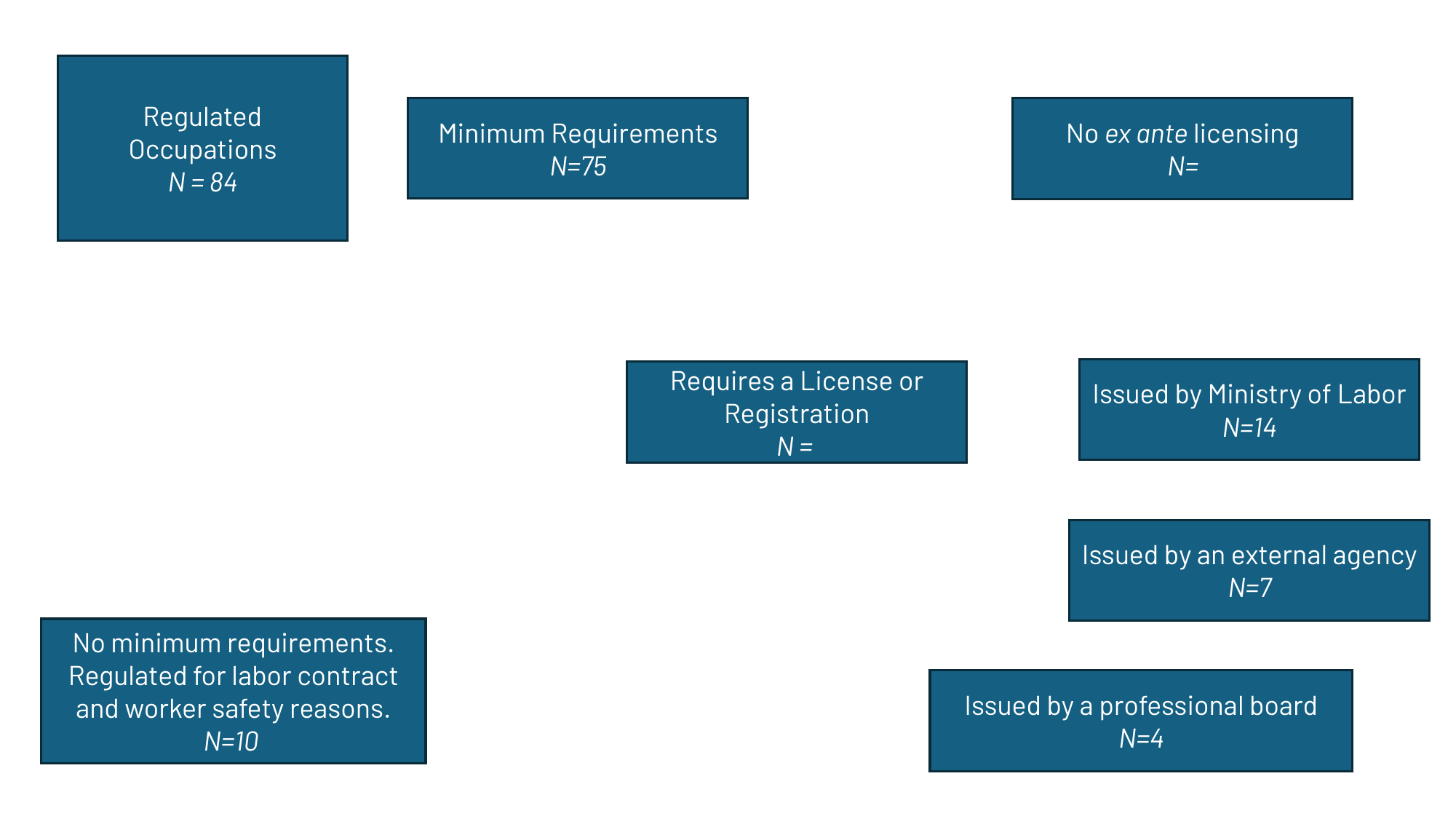

Regulated Occupations
N = 84
Minimum Requirements
N=75
No ex ante licensing
N=
Issued by Ministry of Labor
N=14
Requires a License or Registration
N =
Issued by an external agency
N=7

No minimum requirements. Regulated for labor contract and worker safety reasons.
N=10

Issued by a professional board
N=4